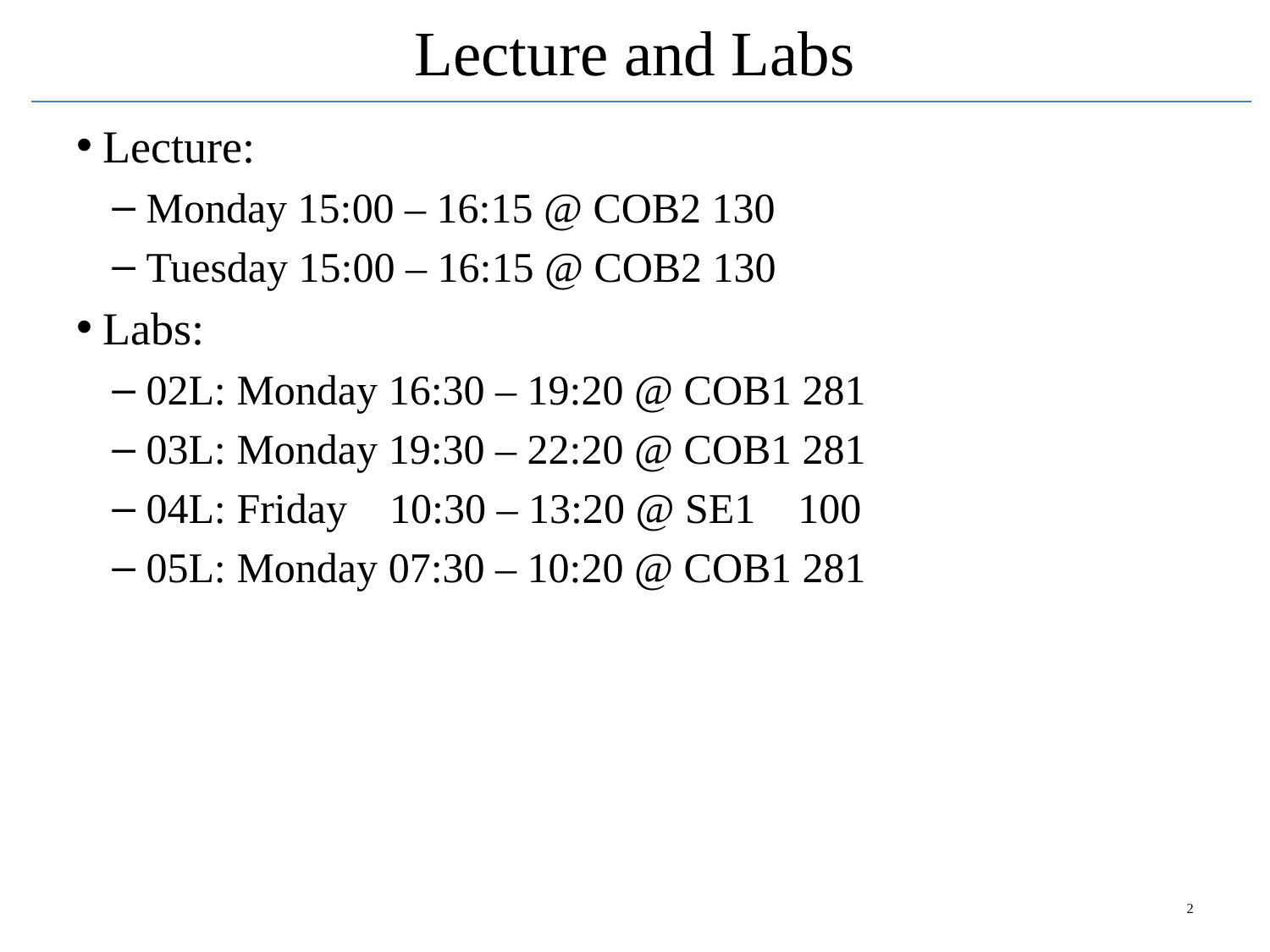

# Lecture and Labs
Lecture:
 Monday 15:00 – 16:15 @ COB2 130
 Tuesday 15:00 – 16:15 @ COB2 130
Labs:
 02L: Monday 16:30 – 19:20 @ COB1 281
 03L: Monday 19:30 – 22:20 @ COB1 281
 04L: Friday    10:30 – 13:20 @ SE1    100
 05L: Monday 07:30 – 10:20 @ COB1 281

2